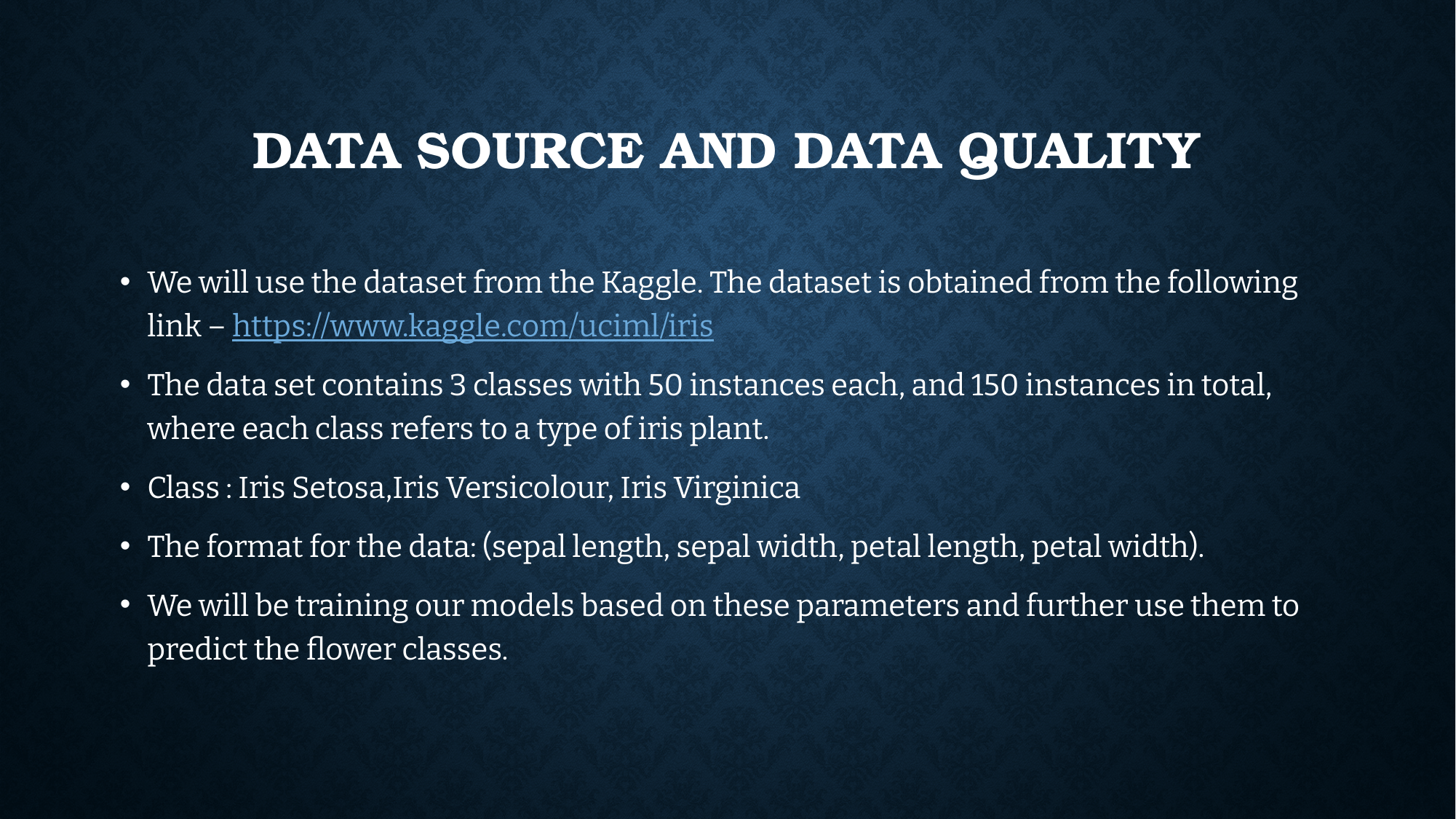

# Data source and Data quality
We will use the dataset from the Kaggle. The dataset is obtained from the following link – https://www.kaggle.com/uciml/iris
The data set contains 3 classes with 50 instances each, and 150 instances in total, where each class refers to a type of iris plant.
Class : Iris Setosa,Iris Versicolour, Iris Virginica
The format for the data: (sepal length, sepal width, petal length, petal width).
We will be training our models based on these parameters and further use them to predict the flower classes.